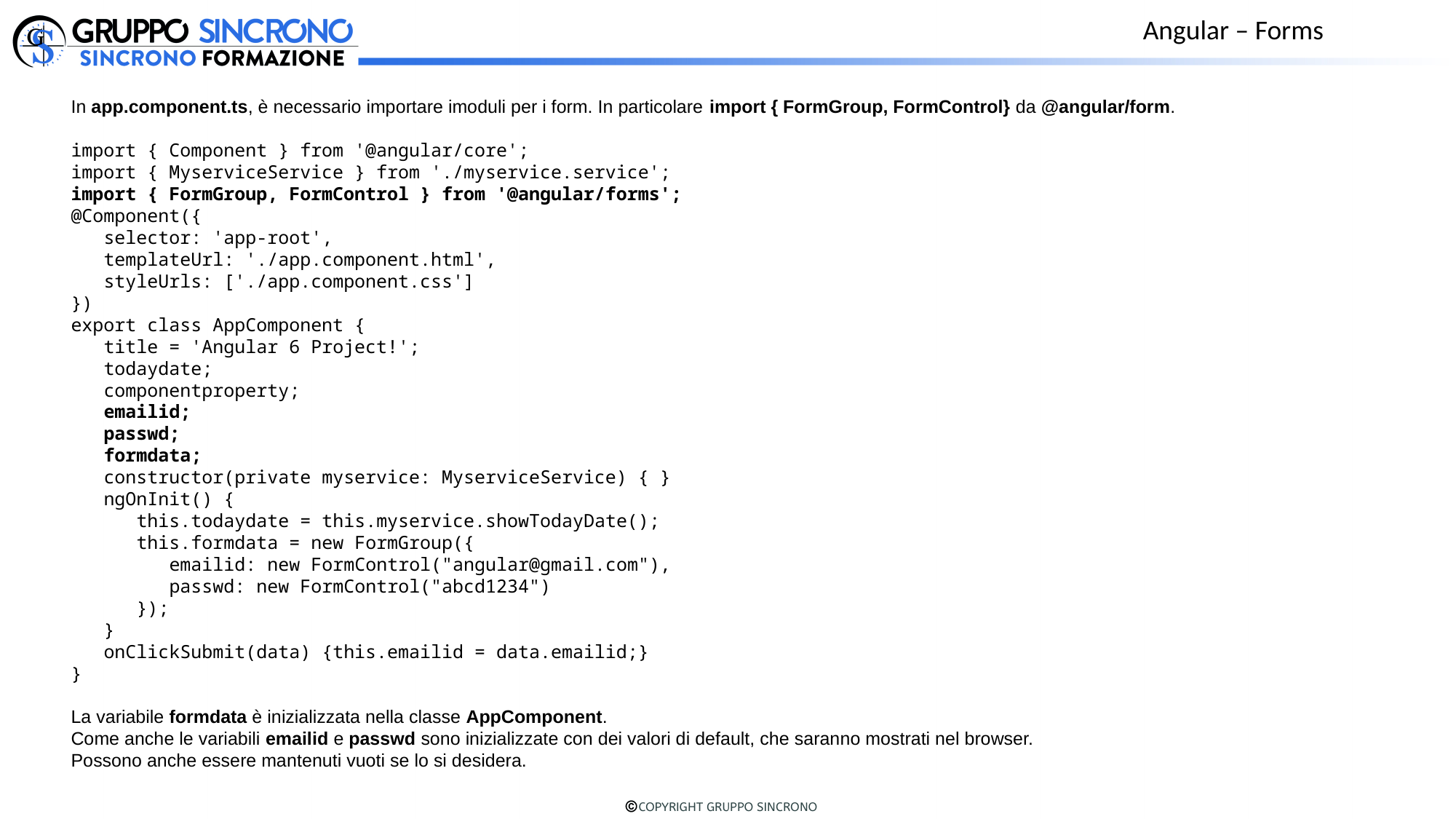

Angular – Forms
In app.component.ts, è necessario importare imoduli per i form. In particolare import { FormGroup, FormControl} da @angular/form.

import { Component } from '@angular/core';
import { MyserviceService } from './myservice.service';
import { FormGroup, FormControl } from '@angular/forms';
@Component({
   selector: 'app-root',
   templateUrl: './app.component.html',
   styleUrls: ['./app.component.css']
})
export class AppComponent {
   title = 'Angular 6 Project!';
   todaydate;
   componentproperty;
   emailid;
   passwd;
   formdata;
   constructor(private myservice: MyserviceService) { }
   ngOnInit() {
      this.todaydate = this.myservice.showTodayDate();
      this.formdata = new FormGroup({
         emailid: new FormControl("angular@gmail.com"),
         passwd: new FormControl("abcd1234")
      });
   }
   onClickSubmit(data) {this.emailid = data.emailid;}
}

La variabile formdata è inizializzata nella classe AppComponent.
Come anche le variabili emailid e passwd sono inizializzate con dei valori di default, che saranno mostrati nel browser.
Possono anche essere mantenuti vuoti se lo si desidera.